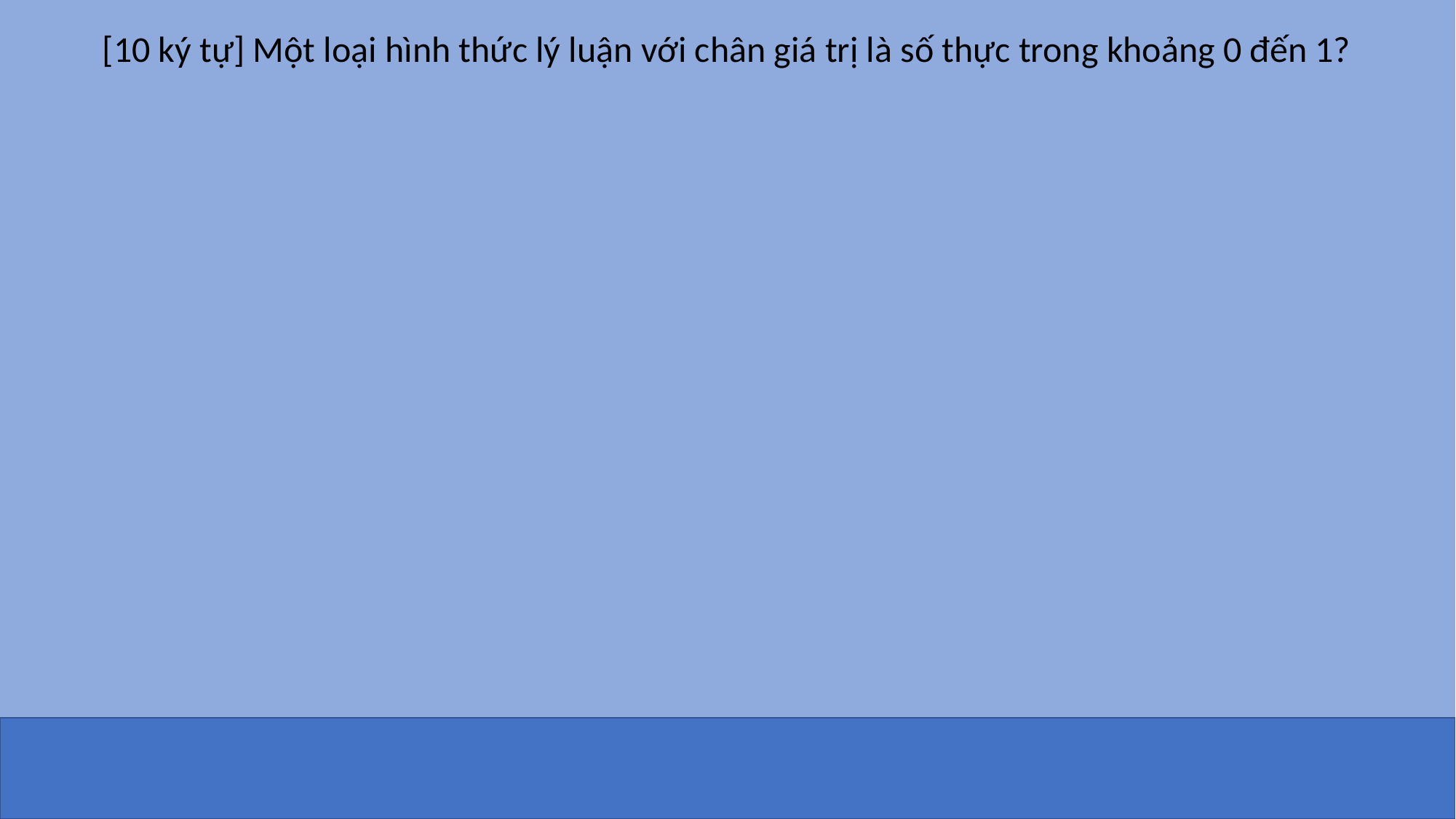

[10 ký tự] Một loại hình thức lý luận với chân giá trị là số thực trong khoảng 0 đến 1?
FUZZY LOGIC